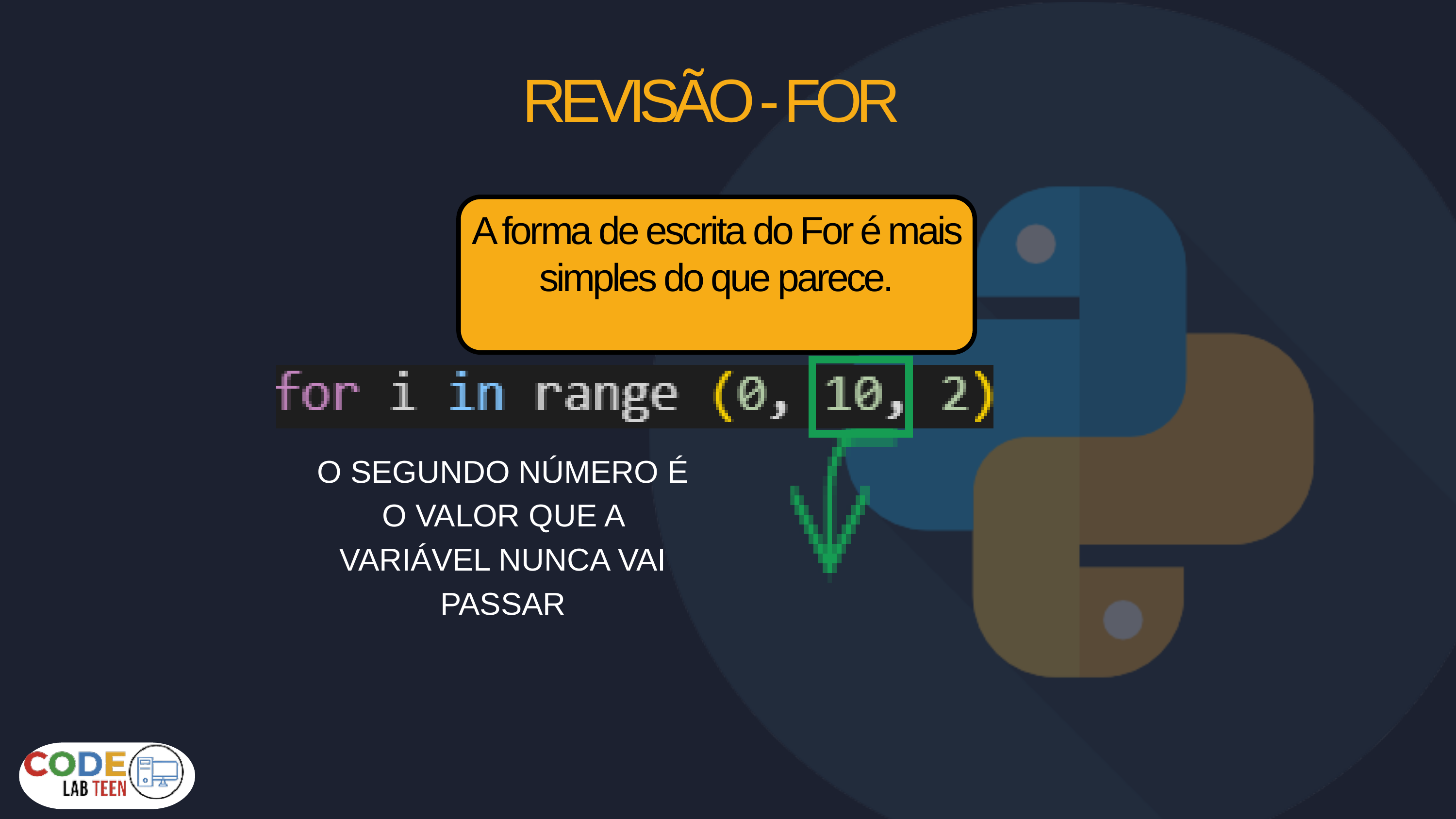

REVISÃO - FOR

A forma de escrita do For é mais simples do que parece.

O SEGUNDO NÚMERO É O VALOR QUE A VARIÁVEL NUNCA VAI PASSAR